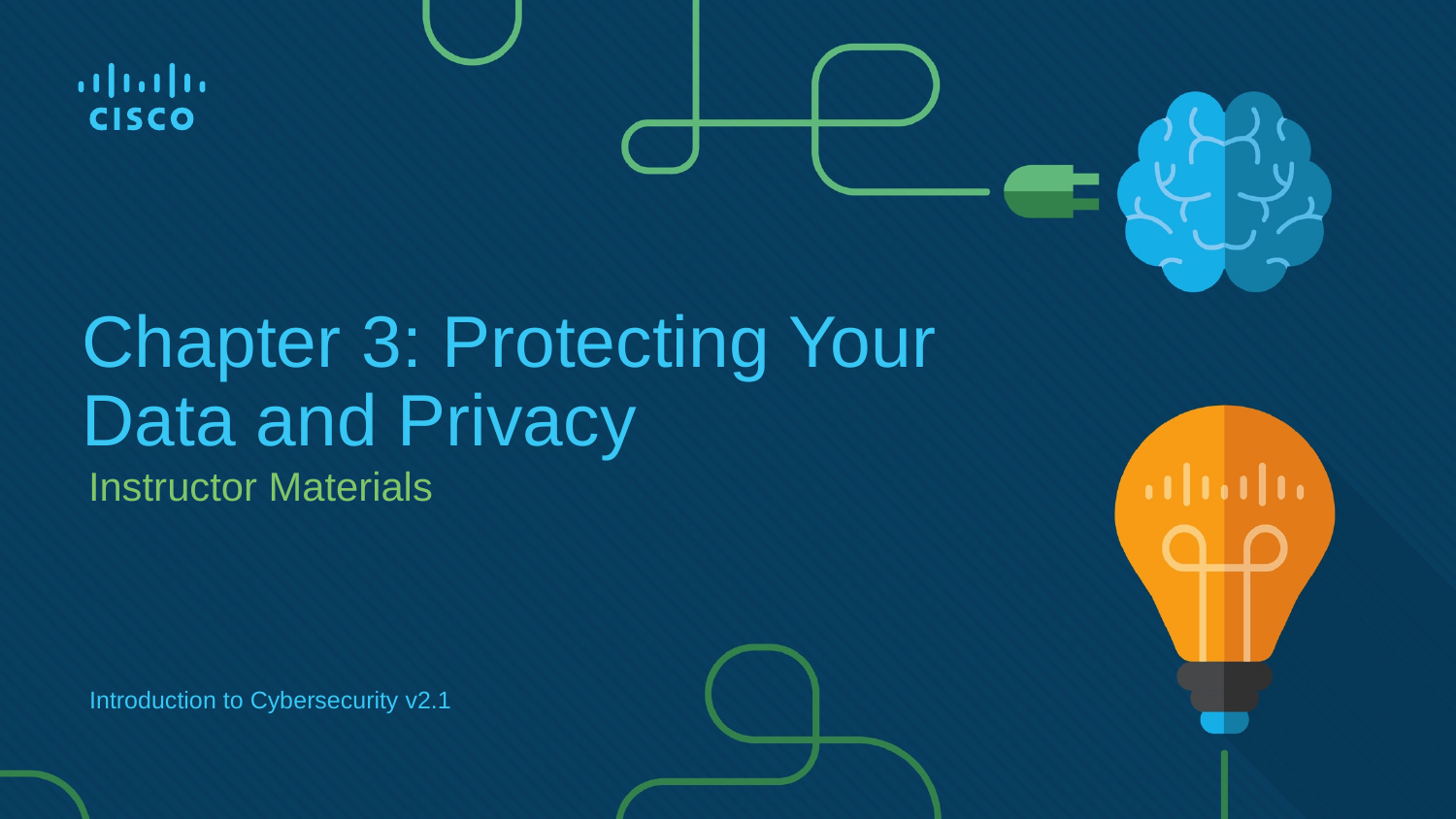

# Chapter 3: Protecting Your Data and Privacy
Instructor Materials
Introduction to Cybersecurity v2.1